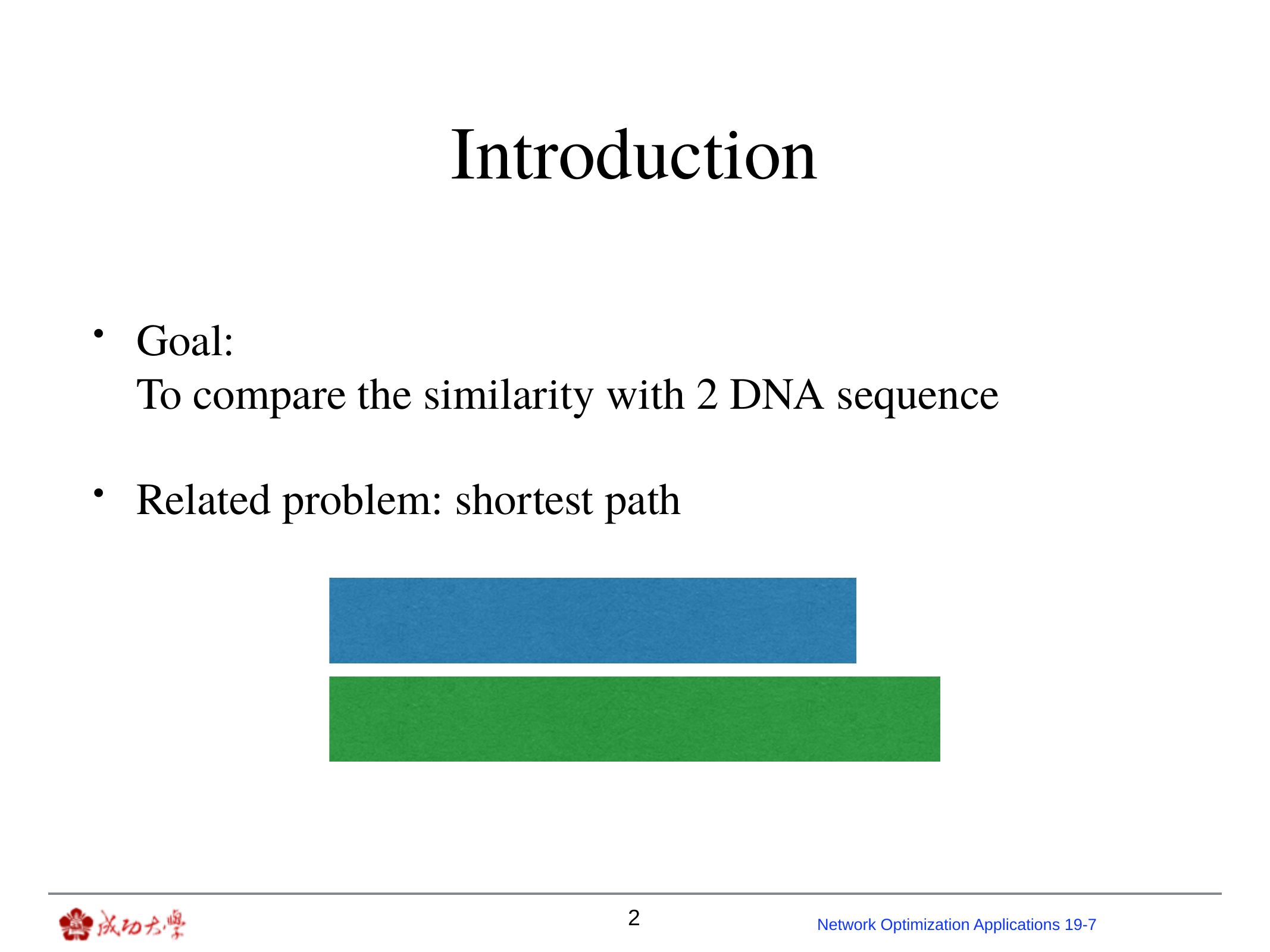

# Introduction
Goal:
To compare the similarity with 2 DNA sequence
Related problem: shortest path

2